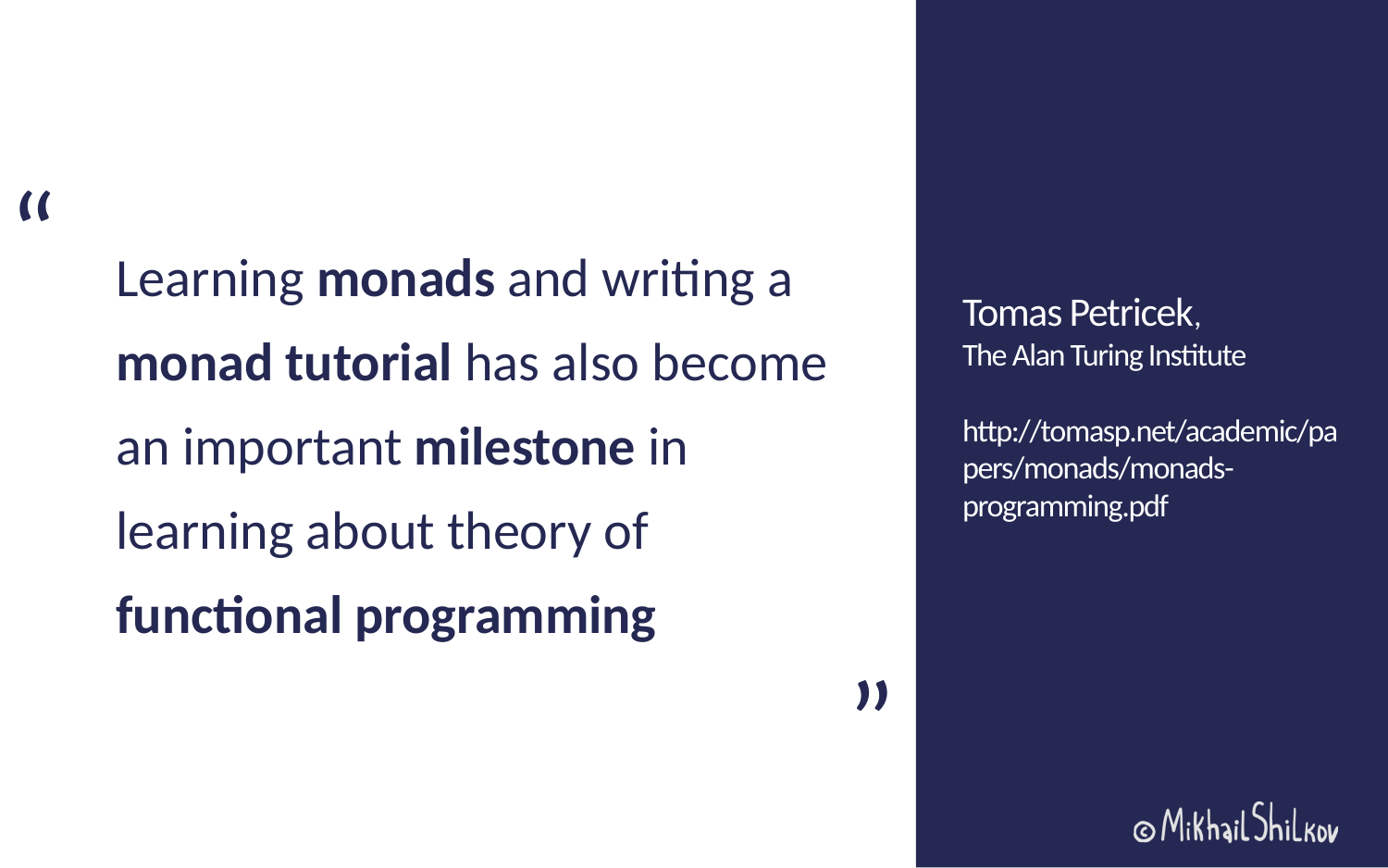

Learning monads and writing a monad tutorial has also become an important milestone in learning about theory of functional programming
# Tomas Petricek, The Alan Turing Institute http://tomasp.net/academic/papers/monads/monads-programming.pdf